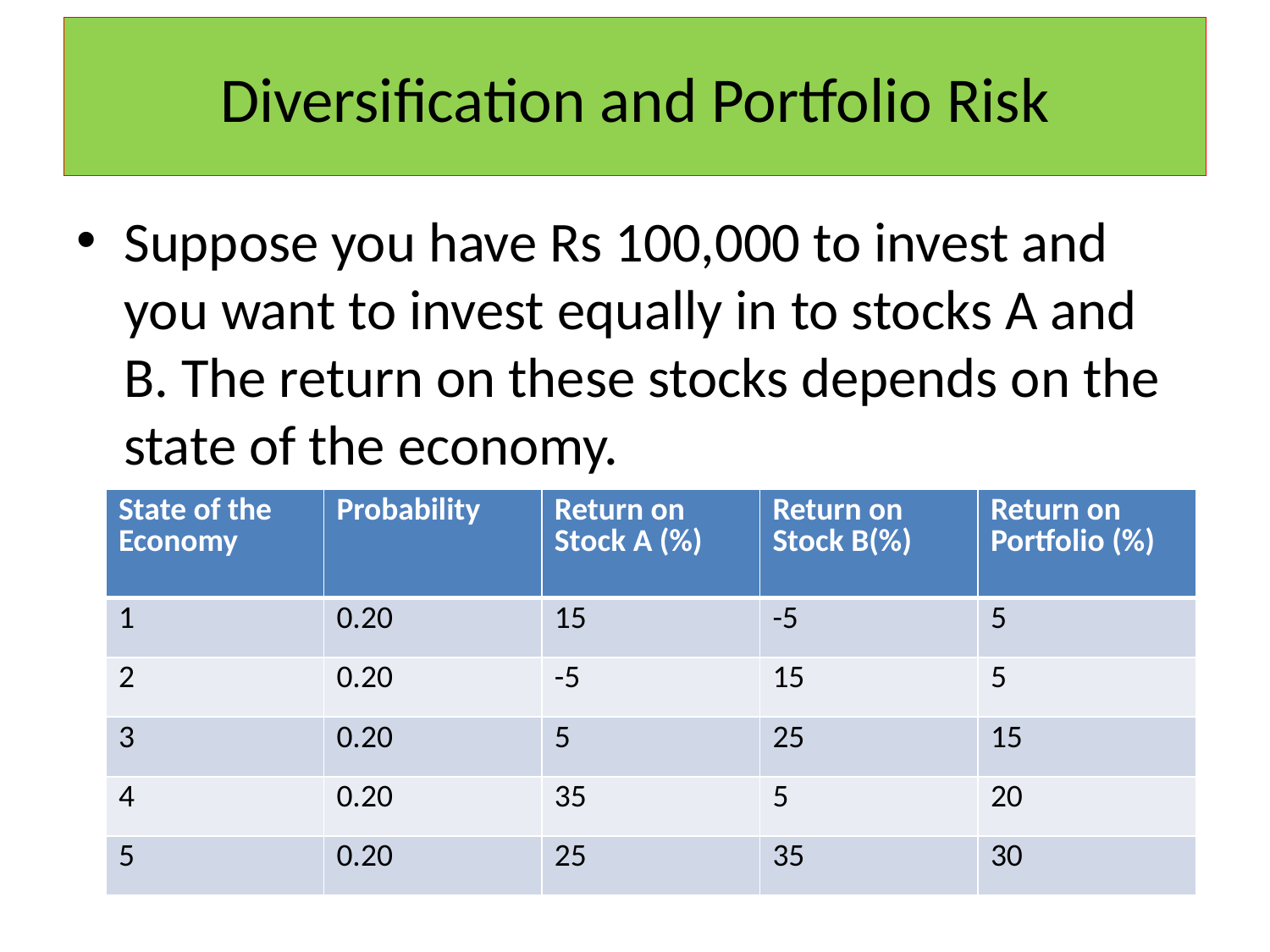

# Diversification and Portfolio Risk
Suppose you have Rs 100,000 to invest and you want to invest equally in to stocks A and B. The return on these stocks depends on the state of the economy.
| State of the Economy | Probability | Return on Stock A (%) | Return on Stock B(%) | Return on Portfolio (%) |
| --- | --- | --- | --- | --- |
| 1 | 0.20 | 15 | -5 | 5 |
| 2 | 0.20 | -5 | 15 | 5 |
| 3 | 0.20 | 5 | 25 | 15 |
| 4 | 0.20 | 35 | 5 | 20 |
| 5 | 0.20 | 25 | 35 | 30 |